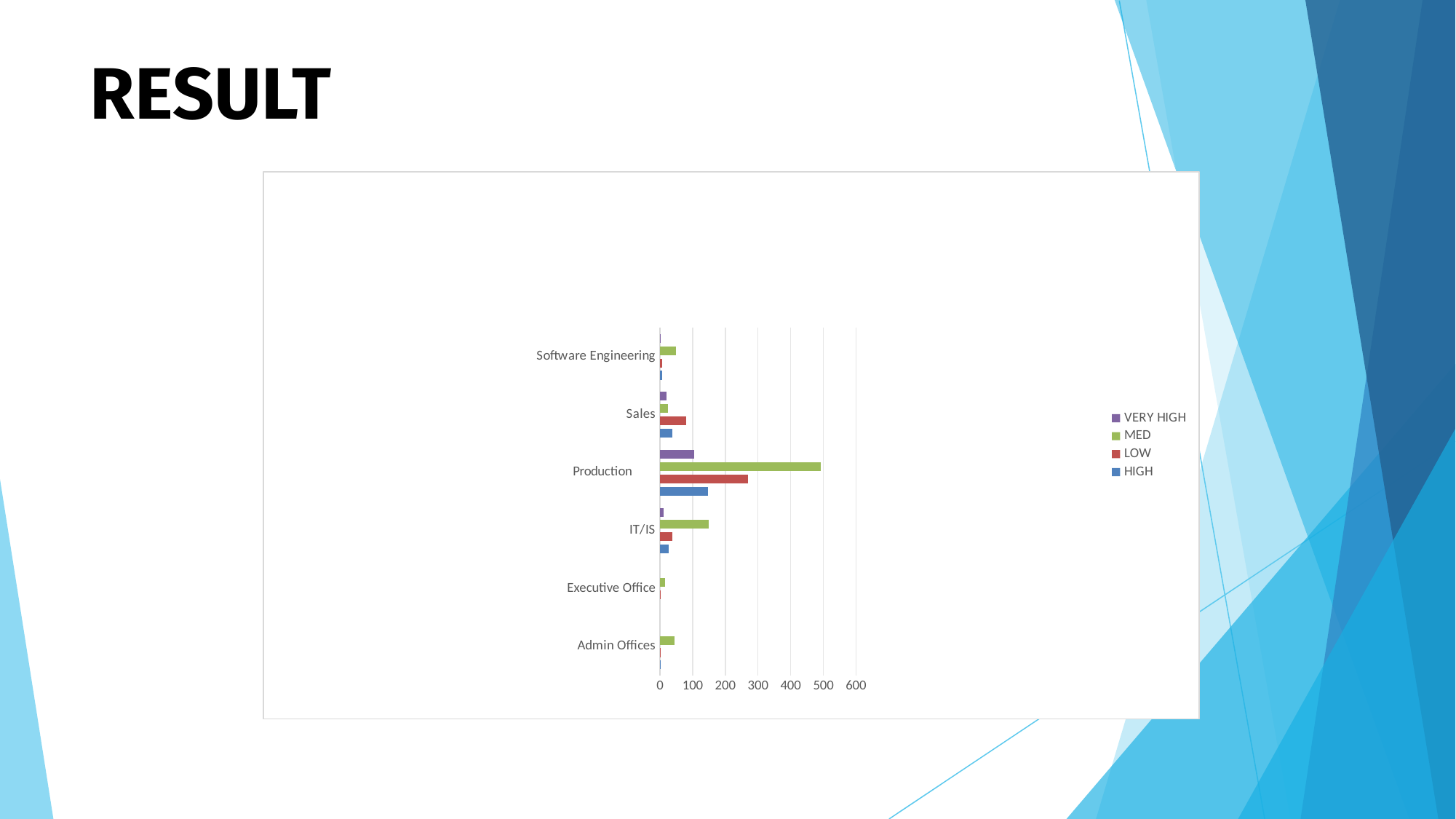

# RESULT

### Chart

| Category | HIGH | LOW | MED | VERY HIGH |
|---|---|---|---|---|
| Admin Offices | 1.0 | 2.0 | 45.0 | None |
| Executive Office | None | 3.0 | 16.0 | None |
| IT/IS | 27.0 | 37.0 | 149.0 | 11.0 |
| Production        | 147.0 | 270.0 | 493.0 | 104.0 |
| Sales | 38.0 | 80.0 | 25.0 | 21.0 |
| Software Engineering | 7.0 | 6.0 | 50.0 | 1.0 |